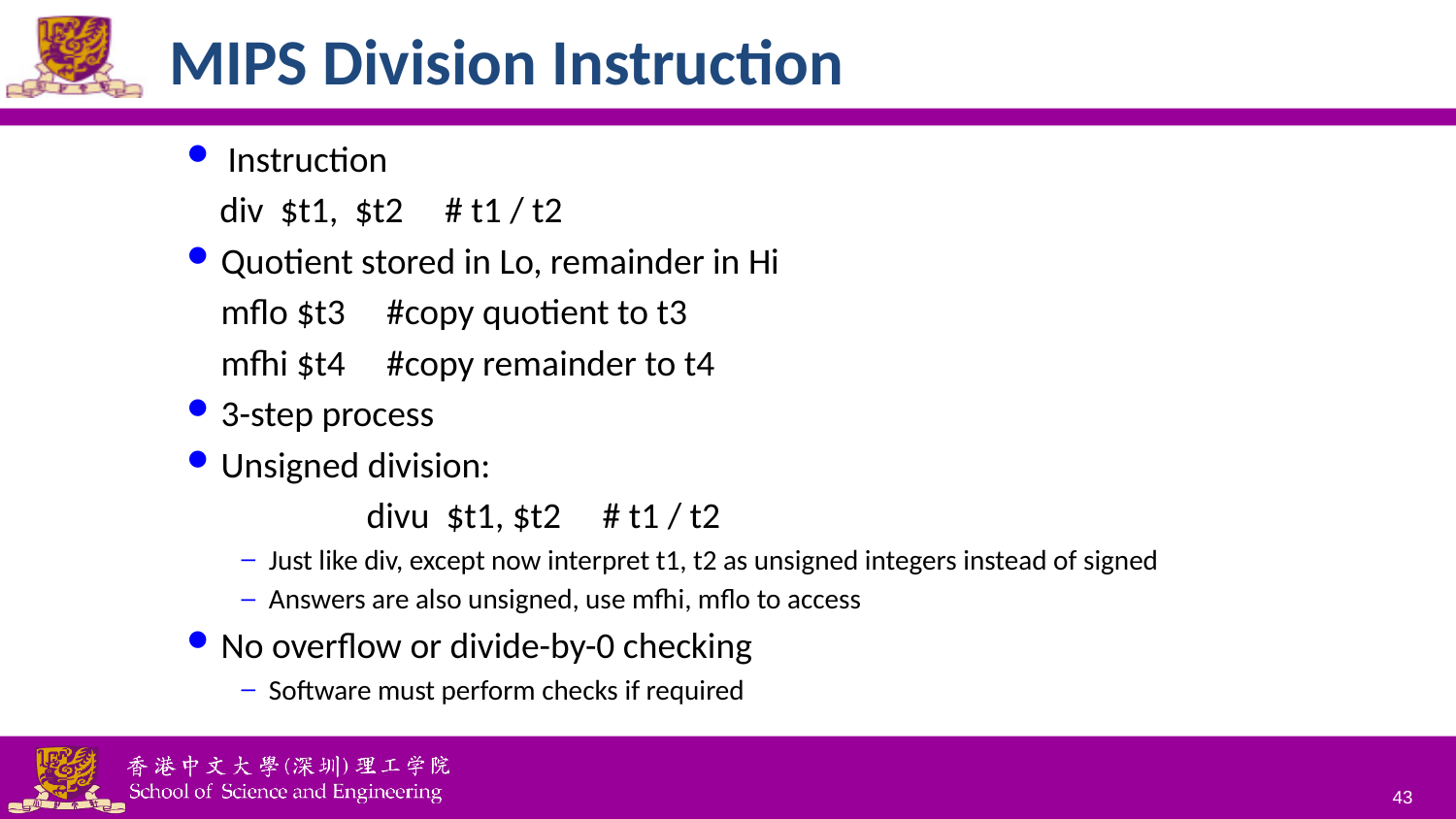

# MIPS Division Instruction
Instruction
    div  $t1,  $t2     # t1 / t2
Quotient stored in Lo, remainder in Hi
	mflo $t3     #copy quotient to t3
	mfhi $t4     #copy remainder to t4
3-step process
Unsigned division:
		divu  $t1, $t2     # t1 / t2
Just like div, except now interpret t1, t2 as unsigned integers instead of signed
Answers are also unsigned, use mfhi, mflo to access
No overflow or divide-by-0 checking
Software must perform checks if required
43